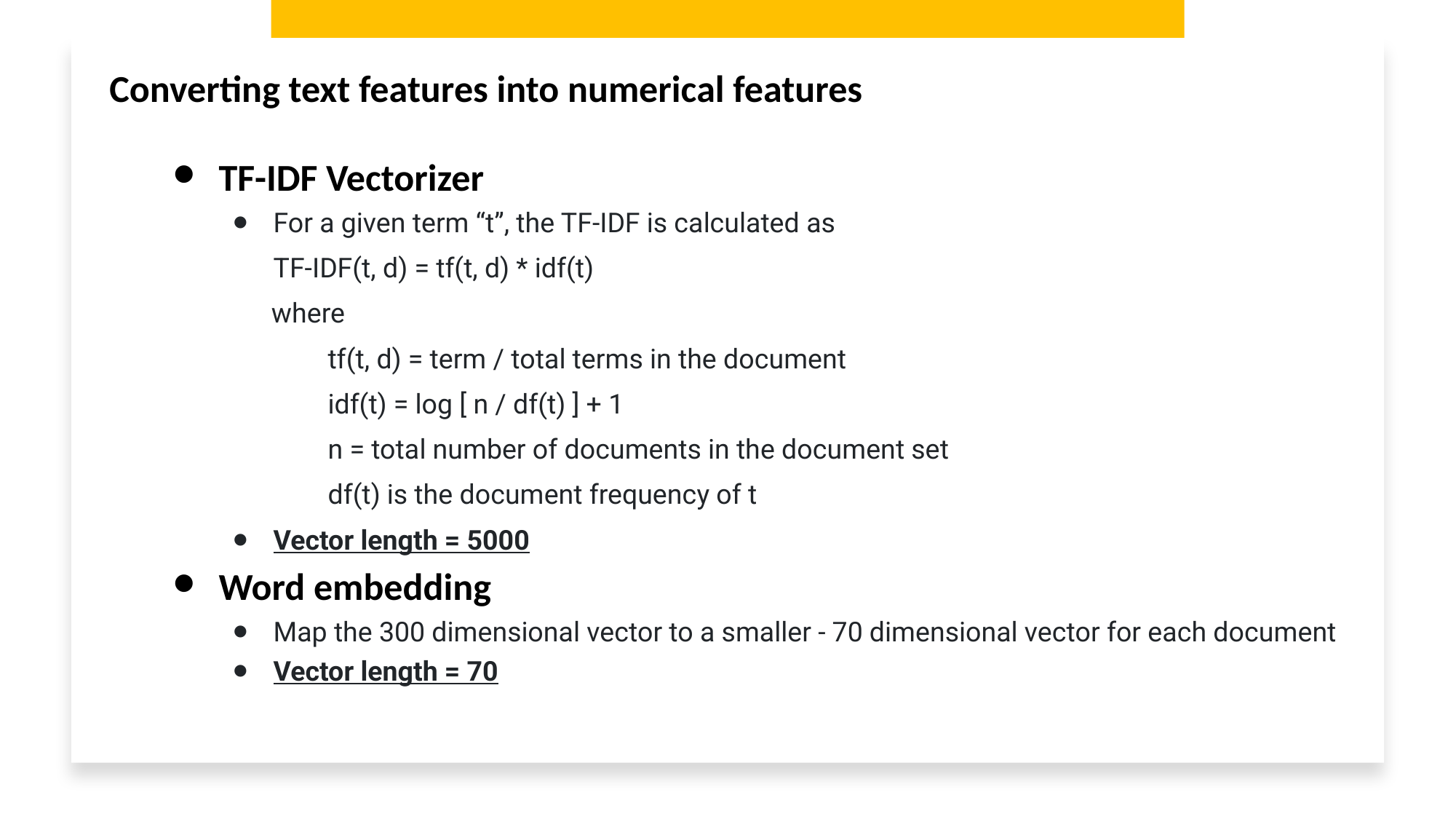

Converting text features into numerical features
TF-IDF Vectorizer
For a given term “t”, the TF-IDF is calculated as
TF-IDF(t, d) = tf(t, d) * idf(t)
 where
tf(t, d) = term / total terms in the document
idf(t) = log [ n / df(t) ] + 1
n = total number of documents in the document set
df(t) is the document frequency of t
Vector length = 5000
Word embedding
Map the 300 dimensional vector to a smaller - 70 dimensional vector for each document
Vector length = 70